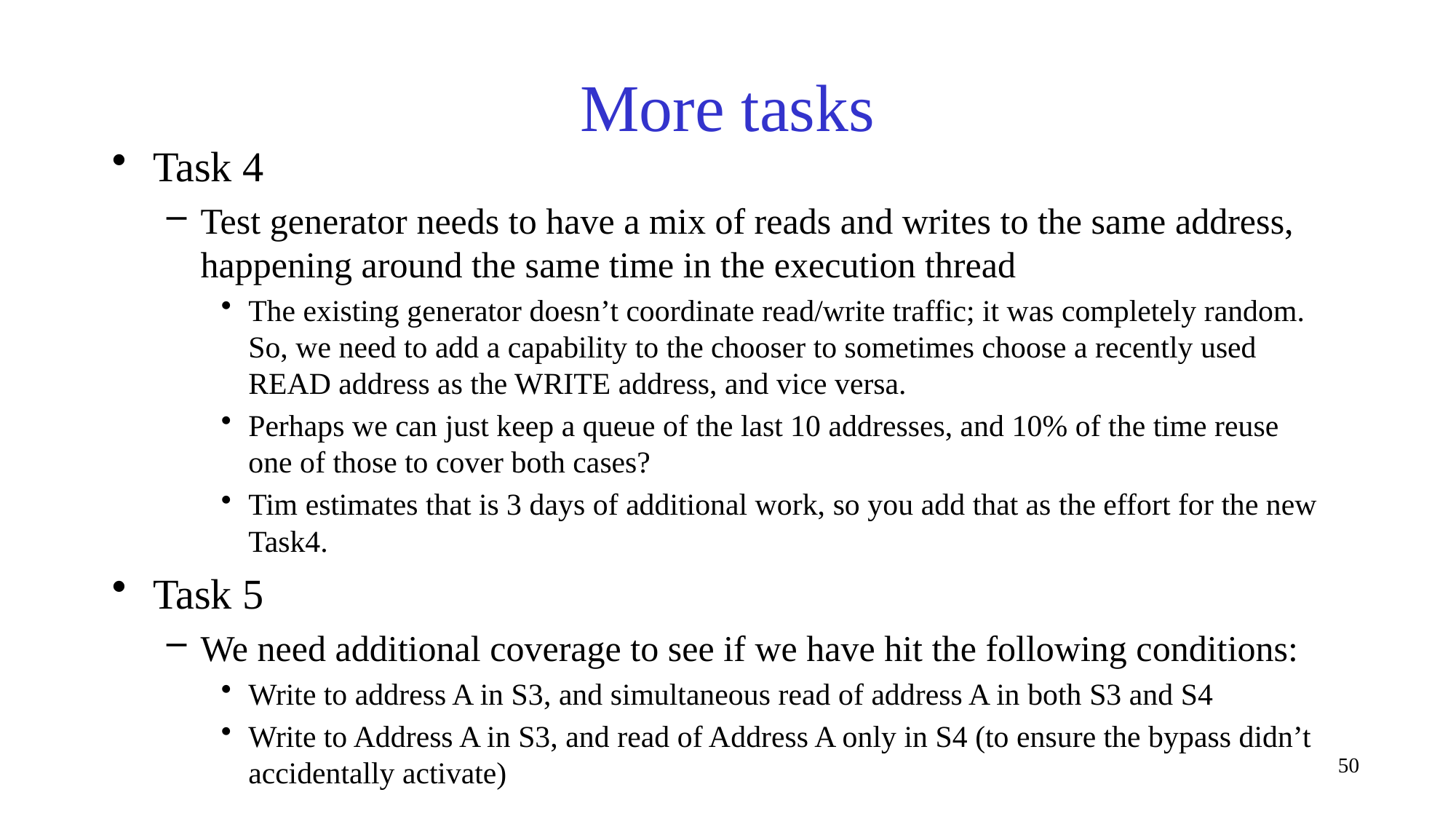

# More tasks
Task 4
Test generator needs to have a mix of reads and writes to the same address, happening around the same time in the execution thread
The existing generator doesn’t coordinate read/write traffic; it was completely random.  So, we need to add a capability to the chooser to sometimes choose a recently used READ address as the WRITE address, and vice versa.
Perhaps we can just keep a queue of the last 10 addresses, and 10% of the time reuse one of those to cover both cases?
Tim estimates that is 3 days of additional work, so you add that as the effort for the new Task4.
Task 5
We need additional coverage to see if we have hit the following conditions:
Write to address A in S3, and simultaneous read of address A in both S3 and S4
Write to Address A in S3, and read of Address A only in S4 (to ensure the bypass didn’t accidentally activate)